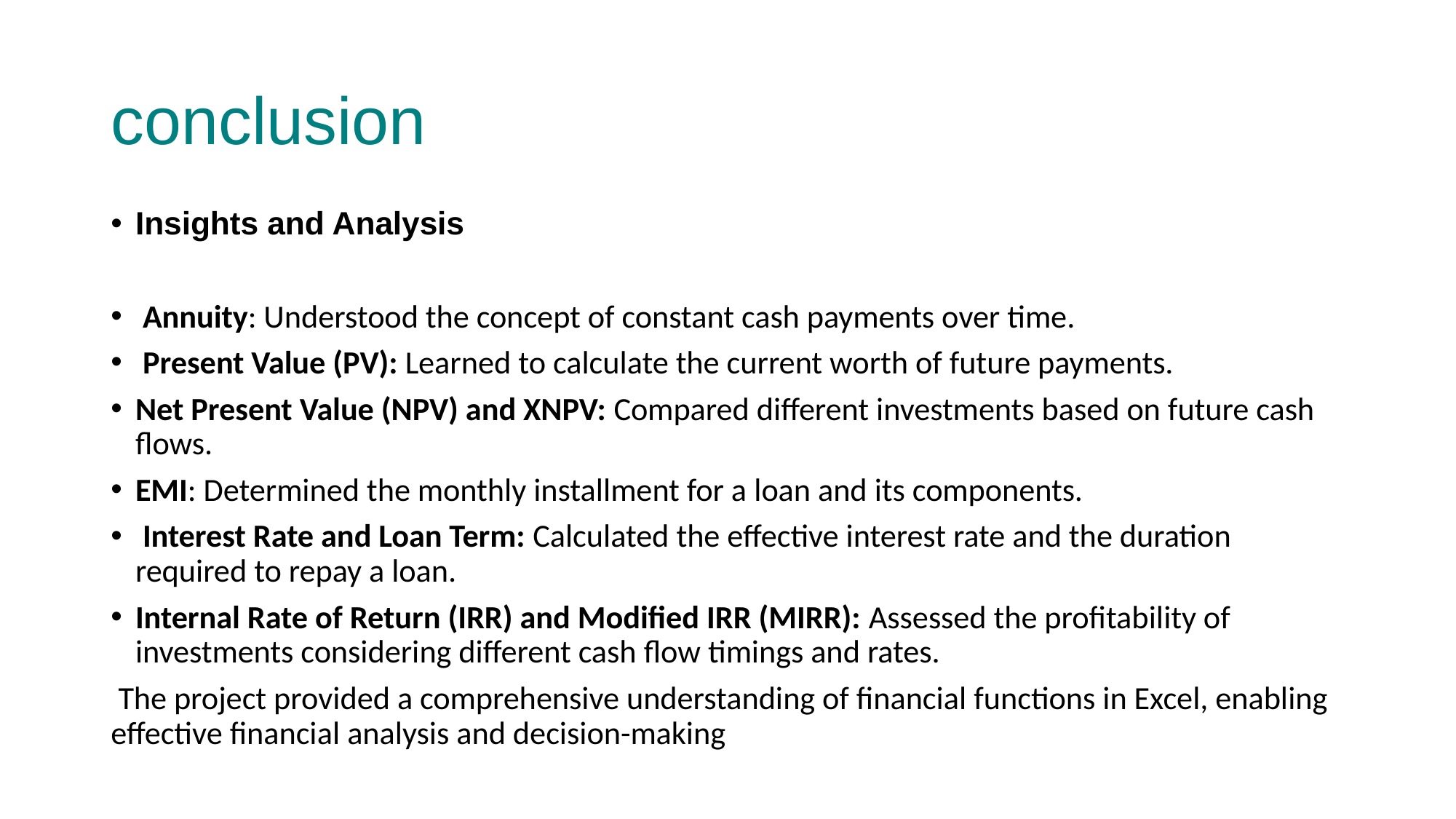

# conclusion
Insights and Analysis

 Annuity: Understood the concept of constant cash payments over time.
 Present Value (PV): Learned to calculate the current worth of future payments.
Net Present Value (NPV) and XNPV: Compared different investments based on future cash flows.
EMI: Determined the monthly installment for a loan and its components.
 Interest Rate and Loan Term: Calculated the effective interest rate and the duration required to repay a loan.
Internal Rate of Return (IRR) and Modified IRR (MIRR): Assessed the profitability of investments considering different cash flow timings and rates.
 The project provided a comprehensive understanding of financial functions in Excel, enabling effective financial analysis and decision-making